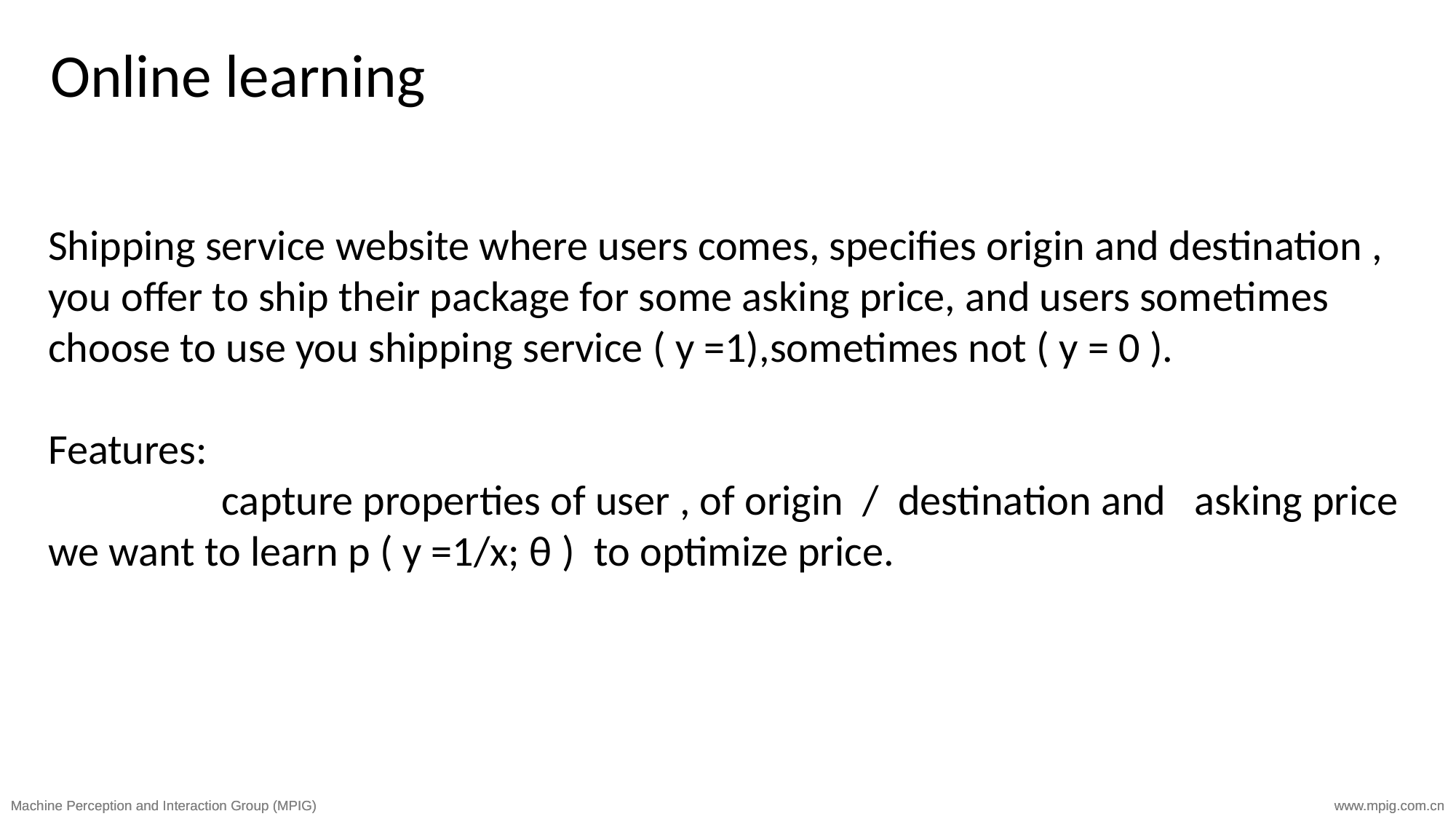

Online learning
Shipping service website where users comes, specifies origin and destination , you offer to ship their package for some asking price, and users sometimes choose to use you shipping service ( y =1),sometimes not ( y = 0 ).

Features:
                  capture properties of user , of origin  /  destination and   asking price we want to learn p ( y =1/x; θ )  to optimize price.